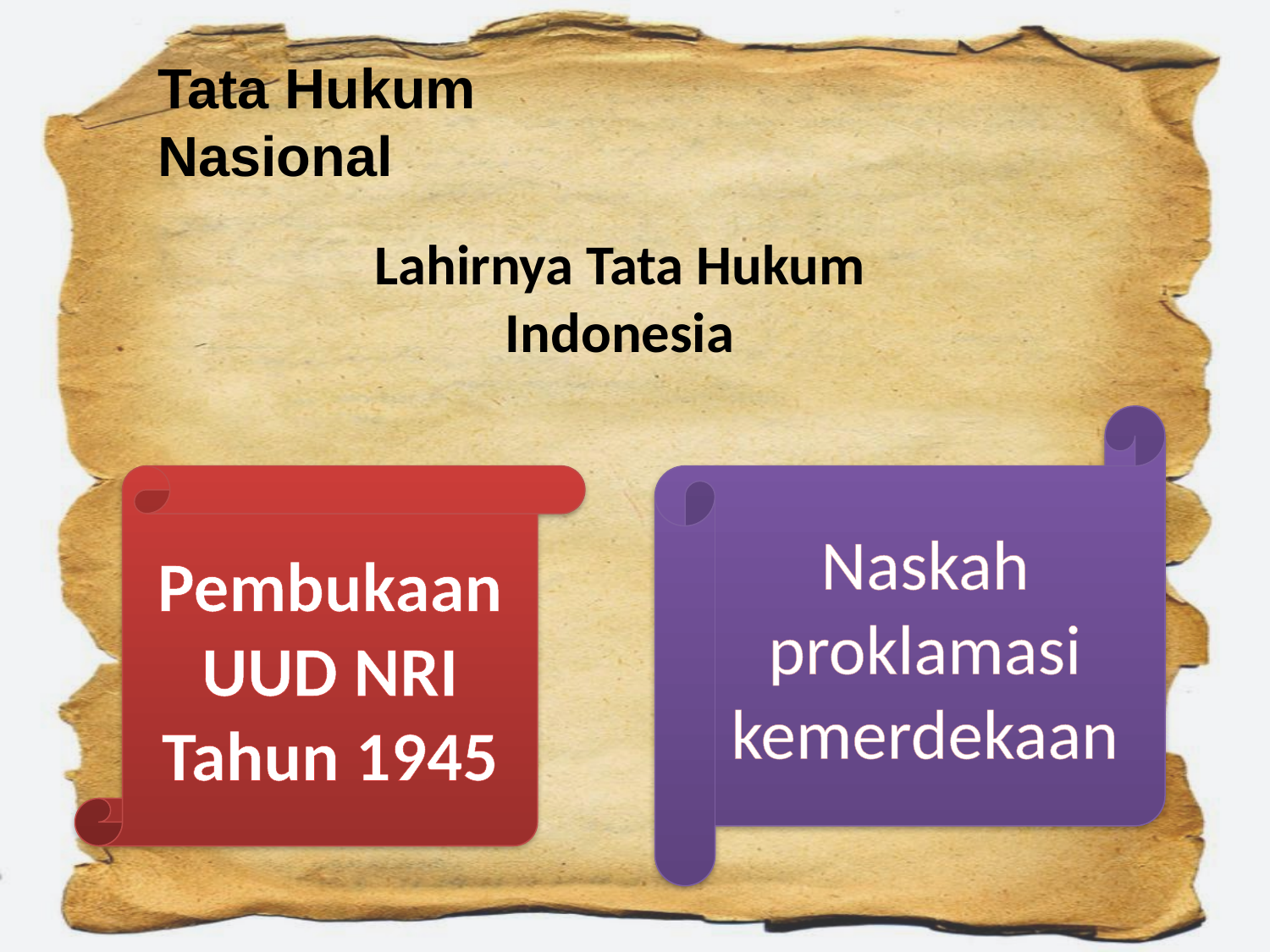

Tata Hukum Nasional
# Lahirnya Tata Hukum Indonesia
Naskah proklamasi kemerdekaan
Pembukaan UUD NRI Tahun 1945